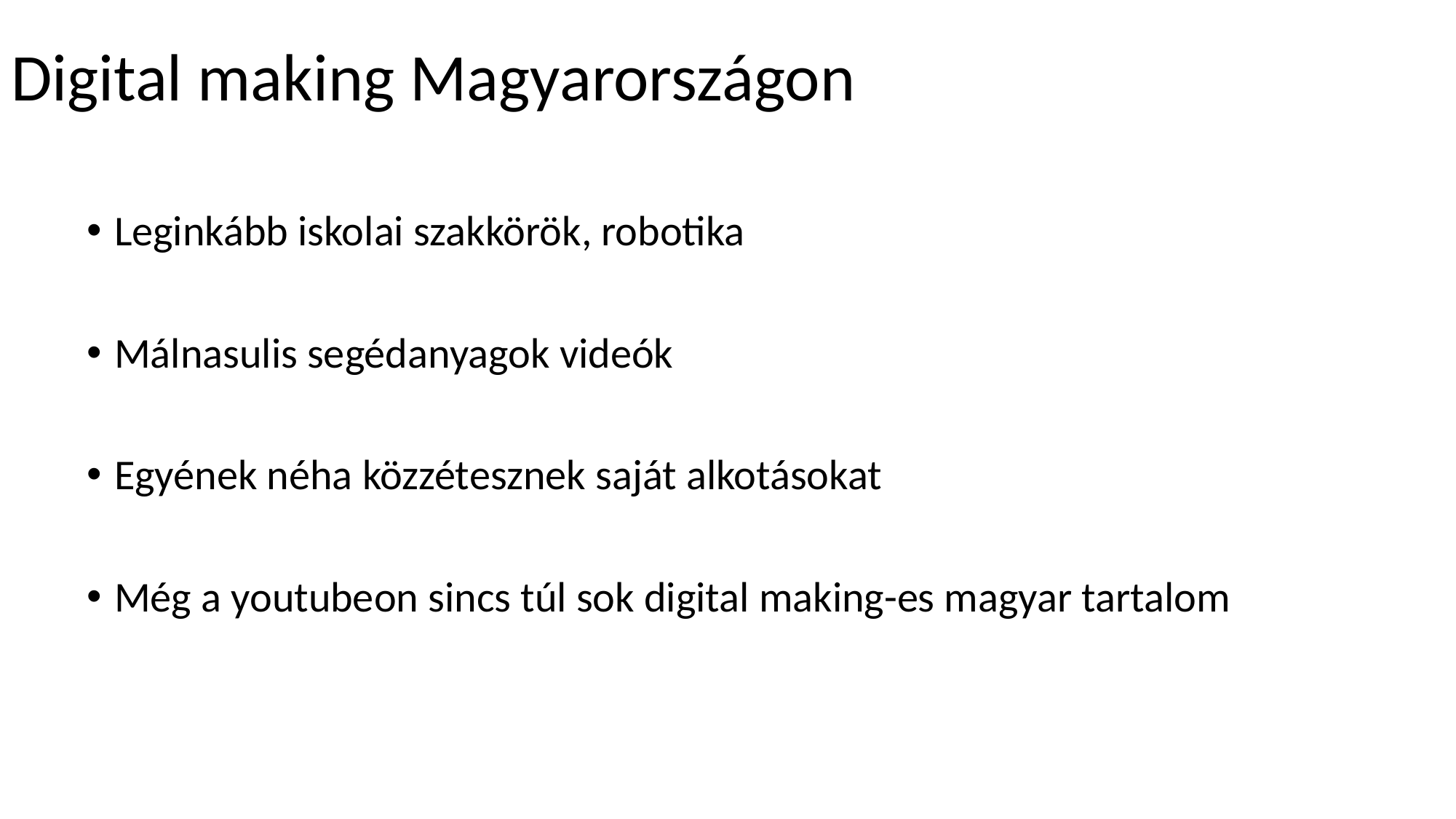

# Digital making Magyarországon
Leginkább iskolai szakkörök, robotika

Málnasulis segédanyagok videók

Egyének néha közzétesznek saját alkotásokat

Még a youtubeon sincs túl sok digital making-es magyar tartalom